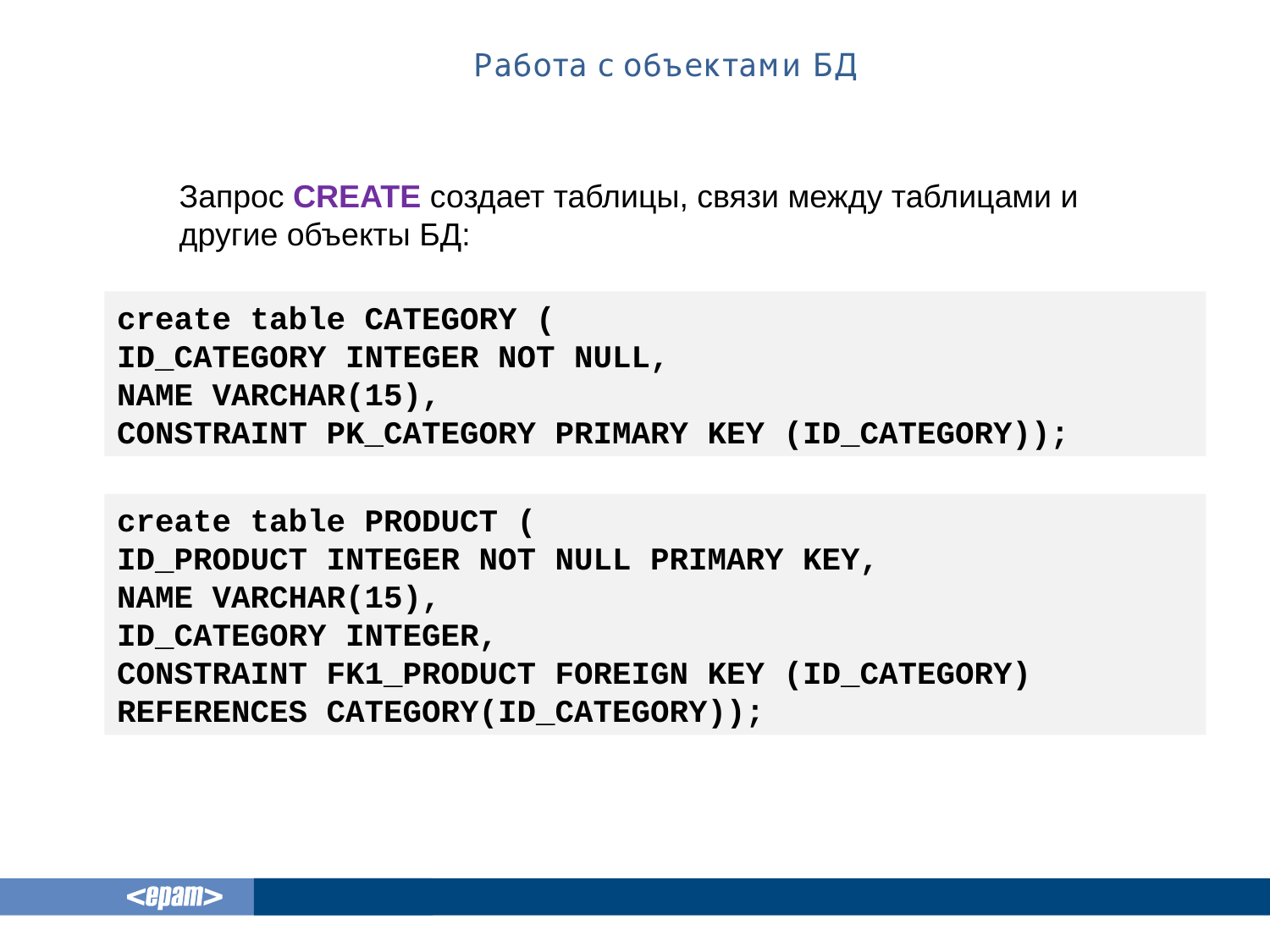

# Работа с объектами БД
	Запрос CREATE создает таблицы, связи между таблицами и другие объекты БД:

create table CATEGORY (
ID_CATEGORY INTEGER NOT NULL,
NAME VARCHAR(15),
CONSTRAINT PK_CATEGORY PRIMARY KEY (ID_CATEGORY));
create table PRODUCT (
ID_PRODUCT INTEGER NOT NULL PRIMARY KEY,
NAME VARCHAR(15),
ID_CATEGORY INTEGER,
CONSTRAINT FK1_PRODUCT FOREIGN KEY (ID_CATEGORY) REFERENCES CATEGORY(ID_CATEGORY));